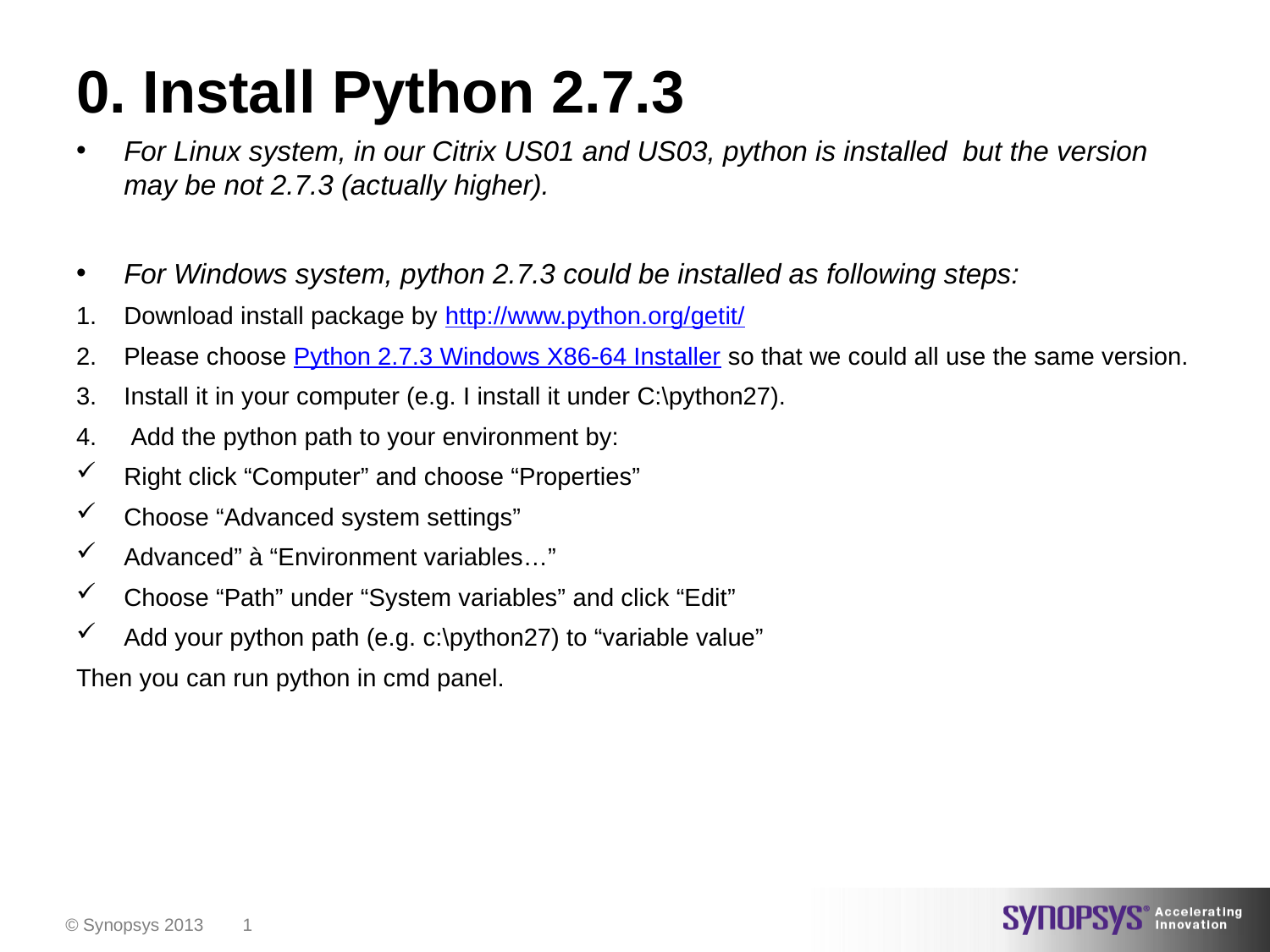

# 0. Install Python 2.7.3
For Linux system, in our Citrix US01 and US03, python is installed  but the version may be not 2.7.3 (actually higher).

For Windows system, python 2.7.3 could be installed as following steps:
Download install package by http://www.python.org/getit/
Please choose Python 2.7.3 Windows X86-64 Installer so that we could all use the same version.
Install it in your computer (e.g. I install it under C:\python27).
 Add the python path to your environment by:
Right click “Computer” and choose “Properties”
Choose “Advanced system settings”
Advanced” à “Environment variables…”
Choose “Path” under “System variables” and click “Edit”
Add your python path (e.g. c:\python27) to “variable value”
Then you can run python in cmd panel.